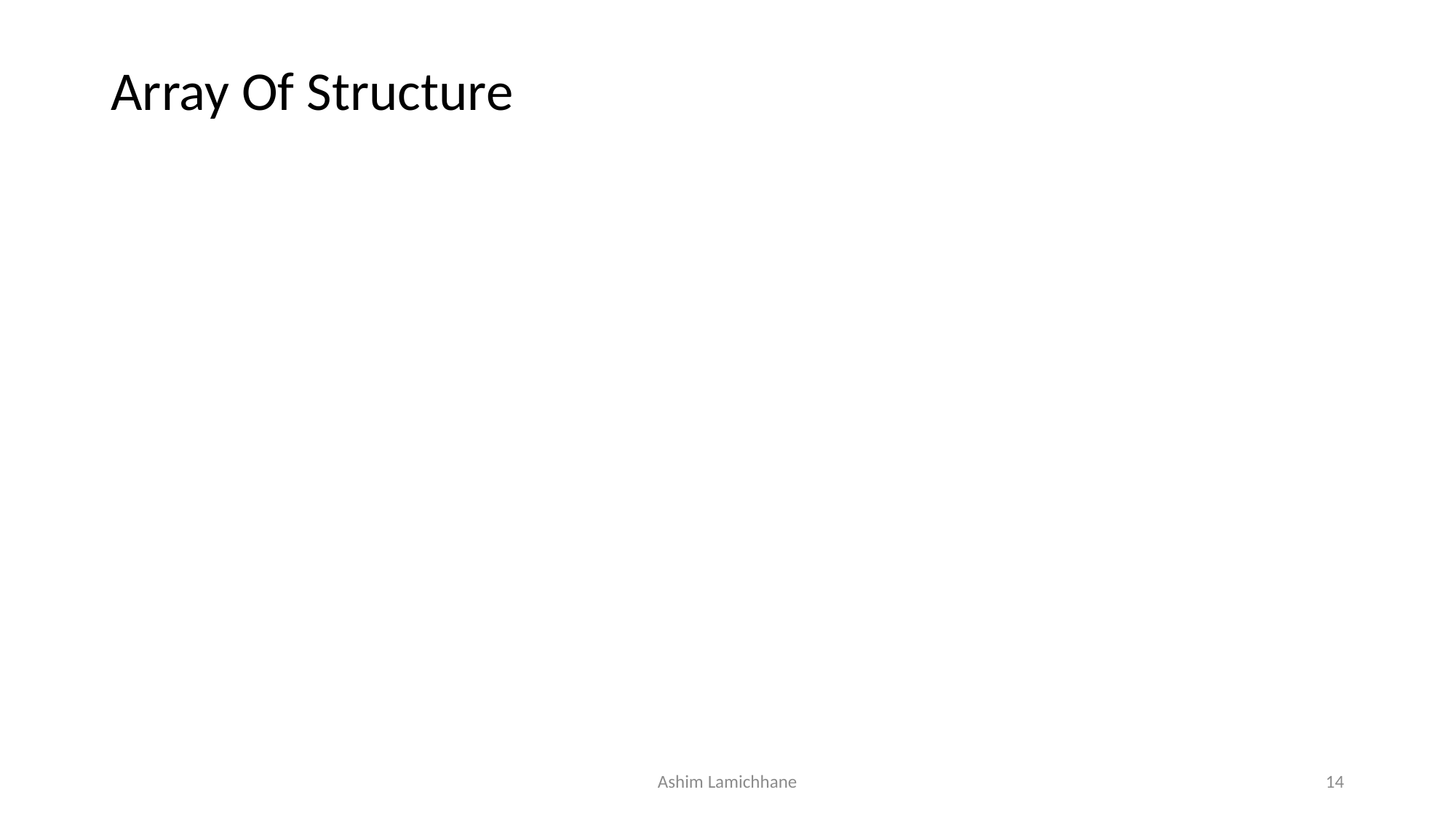

# Array Of Structure

Ashim Lamichhane
14